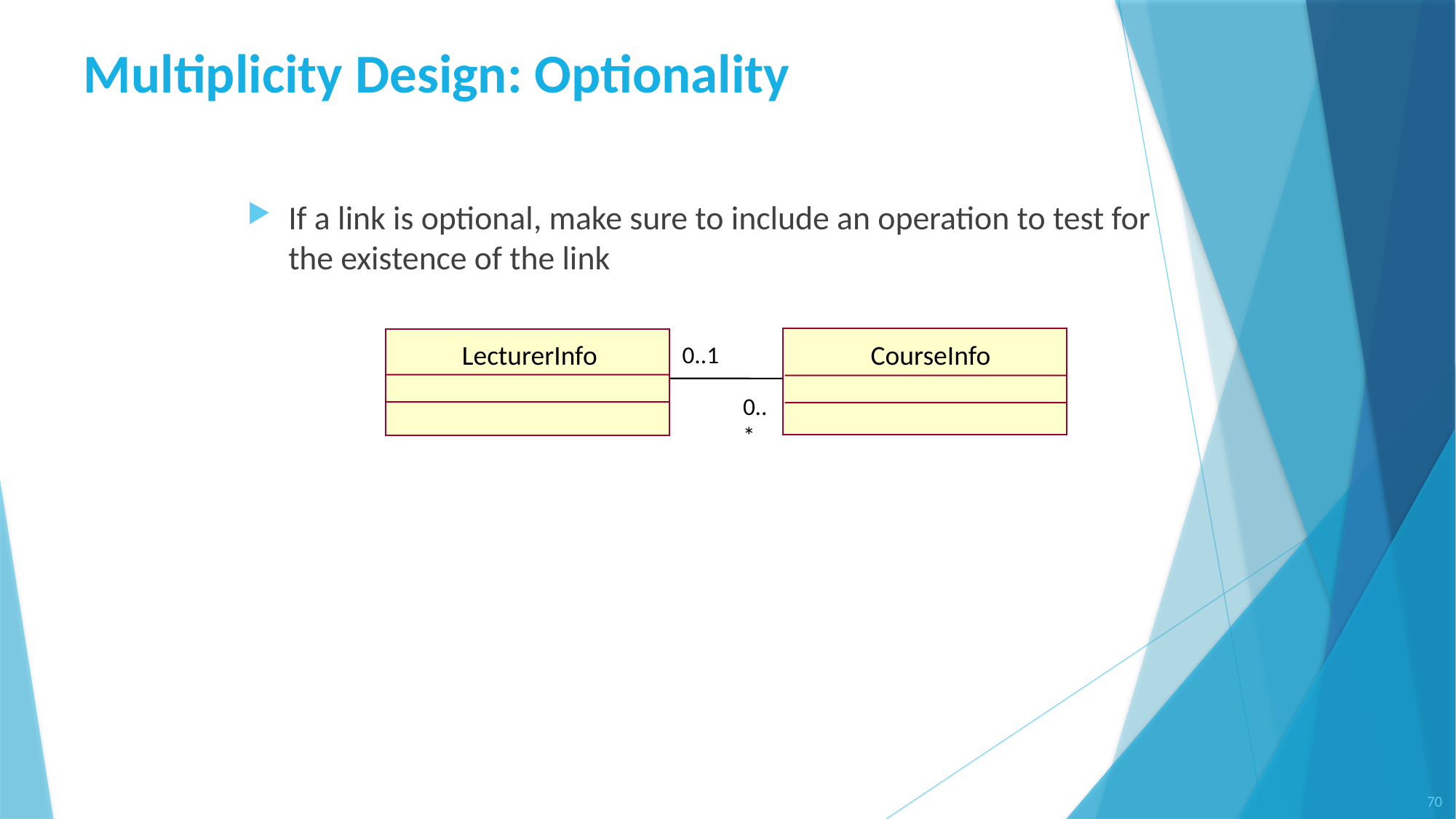

# Multiplicity Design: Optionality
If a link is optional, make sure to include an operation to test for the existence of the link

0..1
LecturerInfo
CourseInfo

0..*

70